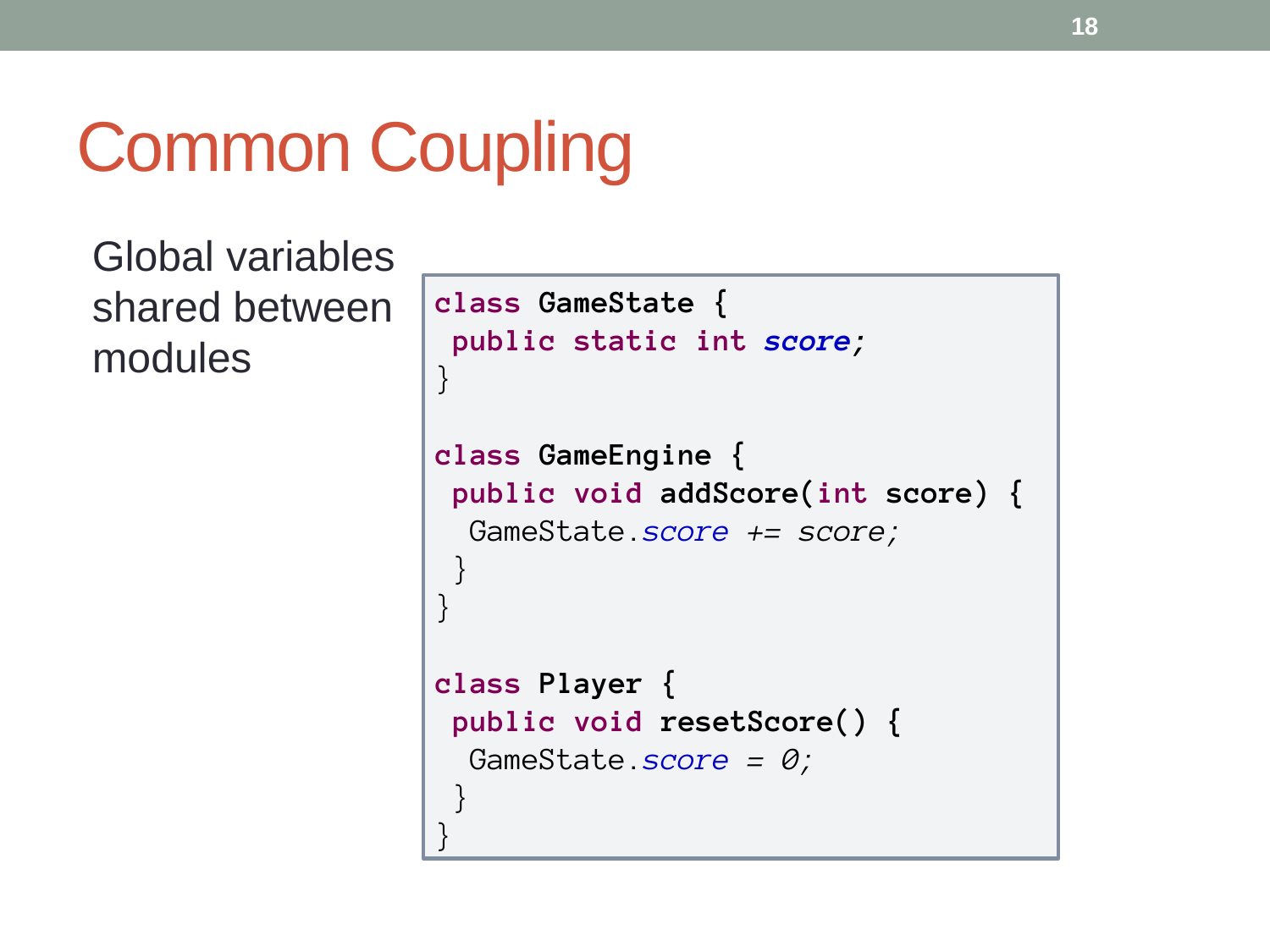

18
# Common Coupling
Global variables shared between modules
class GameState {
 public static int score;
}

class GameEngine {
 public void addScore(int score) {
  GameState.score += score;
 }
}

class Player {
 public void resetScore() {
  GameState.score = 0;
 }
}